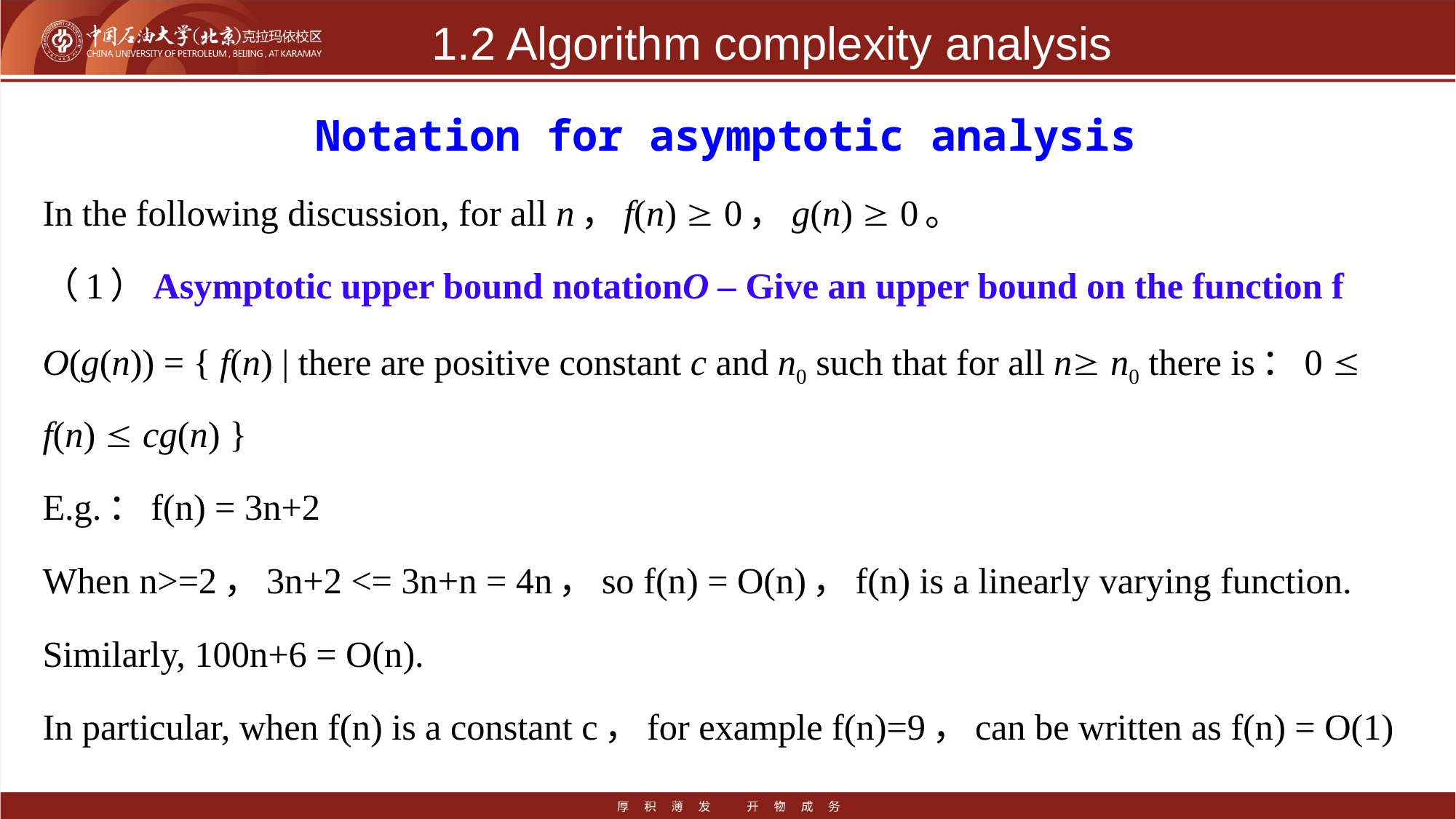

# 1.2 Algorithm complexity analysis
Notation for asymptotic analysis
In the following discussion, for all n，f(n) ≥ 0，g(n) ≥ 0。
（1）Asymptotic upper bound notationO – Give an upper bound on the function f
O(g(n)) = { f(n) | there are positive constant c and n0 such that for all n≥ n0 there is：0 ≤ f(n) ≤ cg(n) }
E.g.：f(n) = 3n+2
When n>=2，3n+2 <= 3n+n = 4n，so f(n) = O(n)，f(n) is a linearly varying function.
Similarly, 100n+6 = O(n).
In particular, when f(n) is a constant c，for example f(n)=9，can be written as f(n) = O(1)